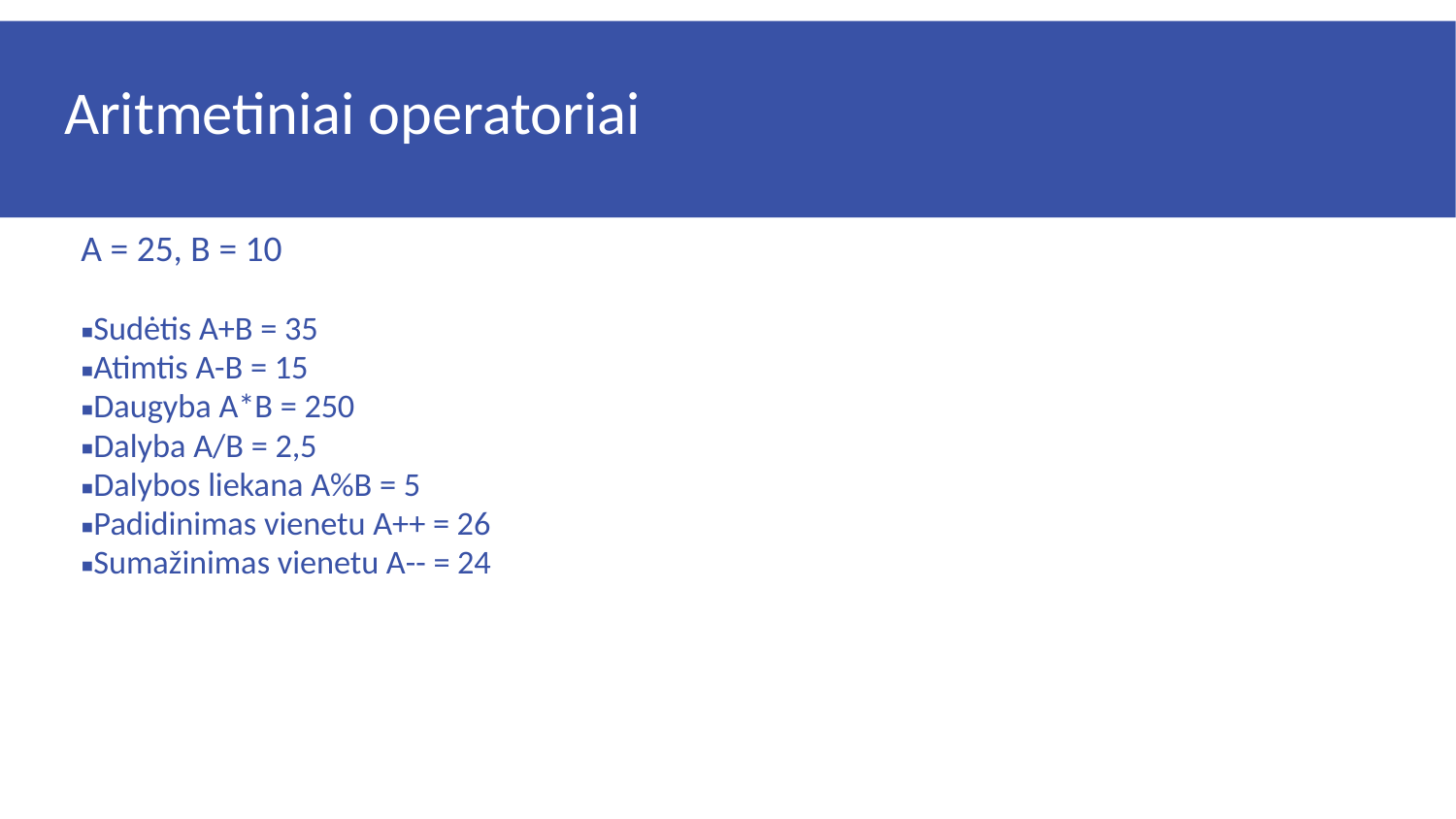

# Aritmetiniai operatoriai
A = 25, B = 10

Sudėtis A+B = 35
Atimtis A-B = 15
Daugyba A*B = 250
Dalyba A/B = 2,5
Dalybos liekana A%B = 5
Padidinimas vienetu A++ = 26
Sumažinimas vienetu A-- = 24